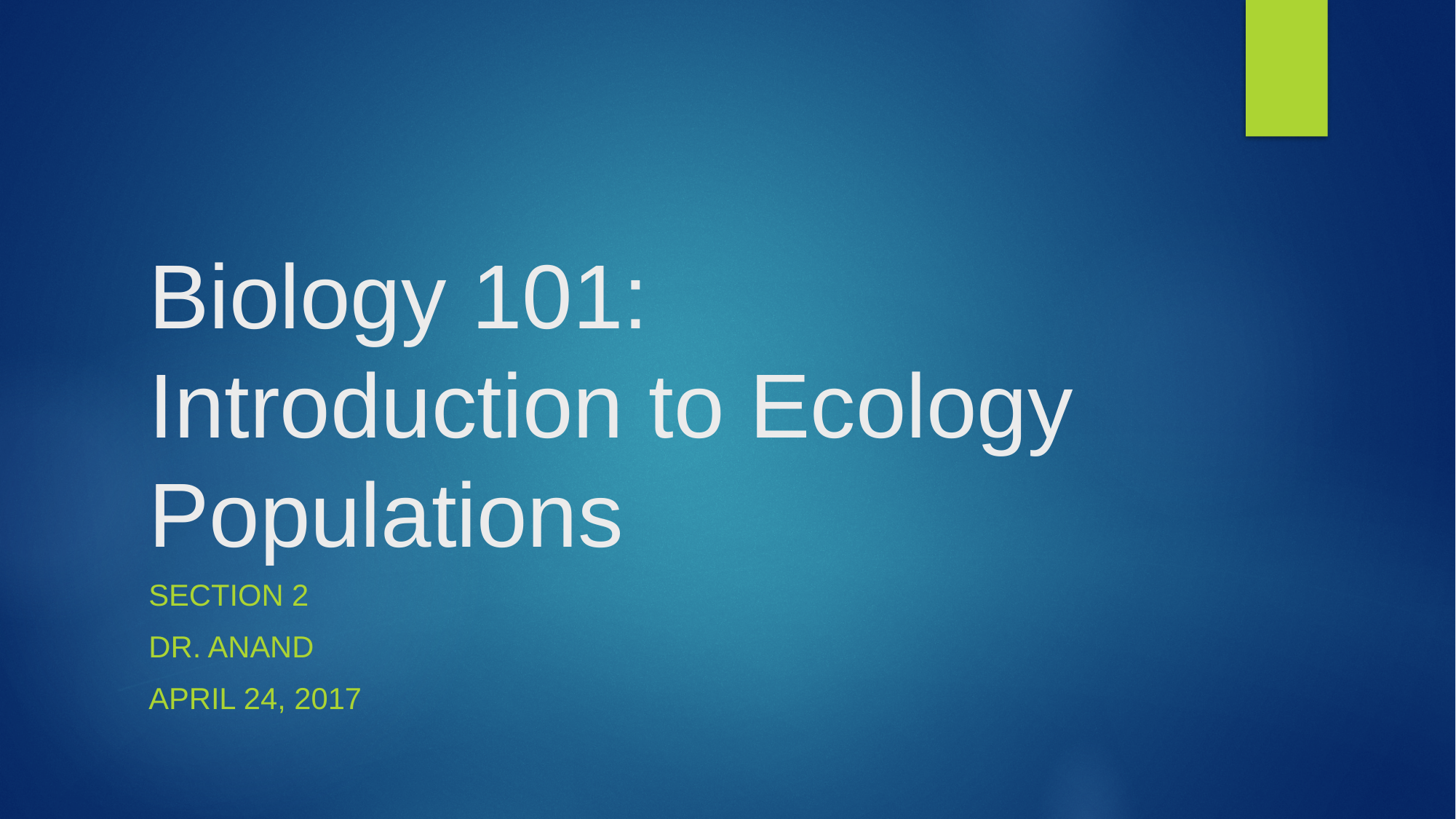

# Biology 101: Introduction to Ecology Populations
SECTION 2
DR. ANAND
APRIL 24, 2017